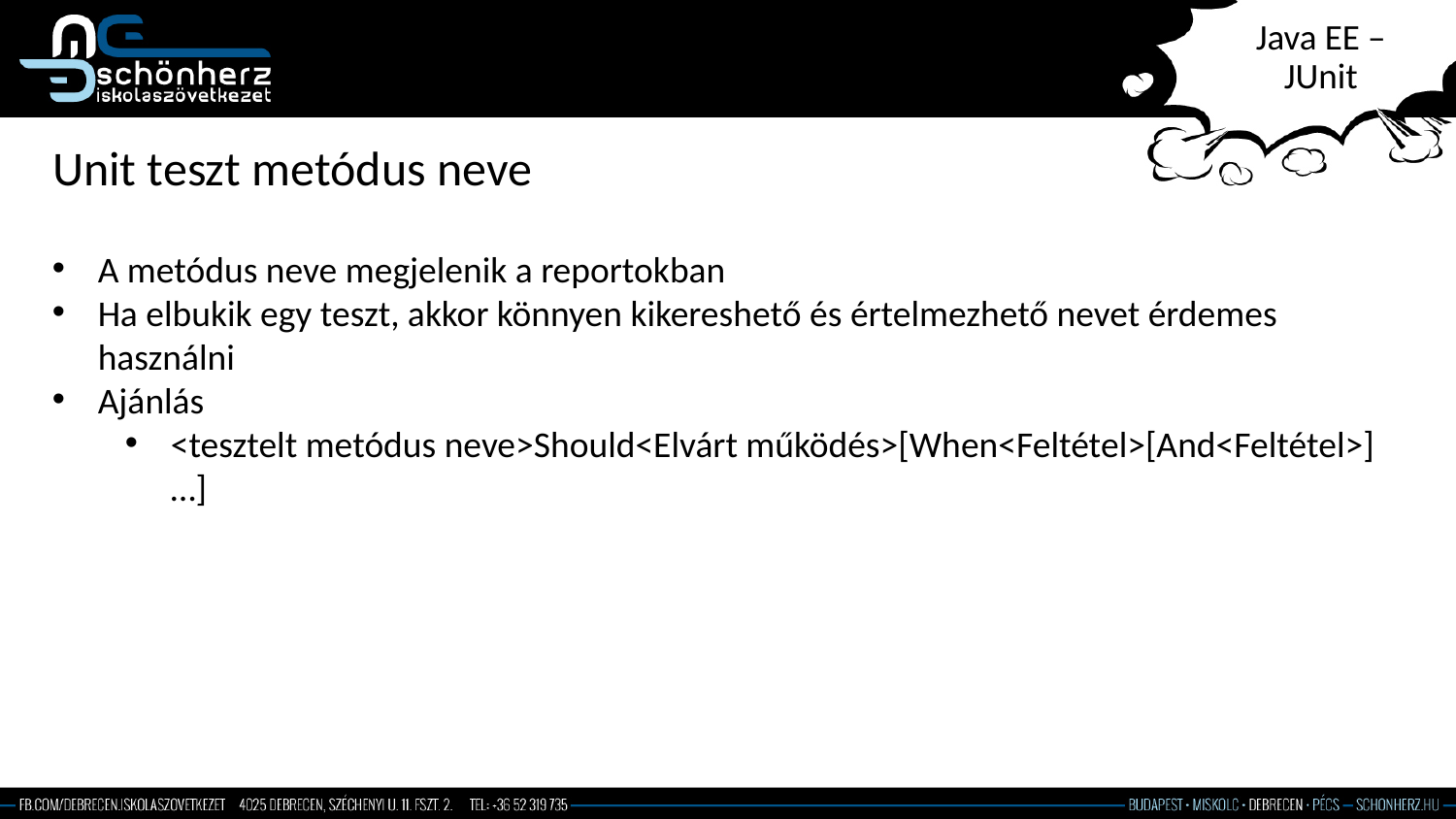

# Java EE – JUnit
Unit teszt metódus neve
A metódus neve megjelenik a reportokban
Ha elbukik egy teszt, akkor könnyen kikereshető és értelmezhető nevet érdemes használni
Ajánlás
<tesztelt metódus neve>Should<Elvárt működés>[When<Feltétel>[And<Feltétel>]…]